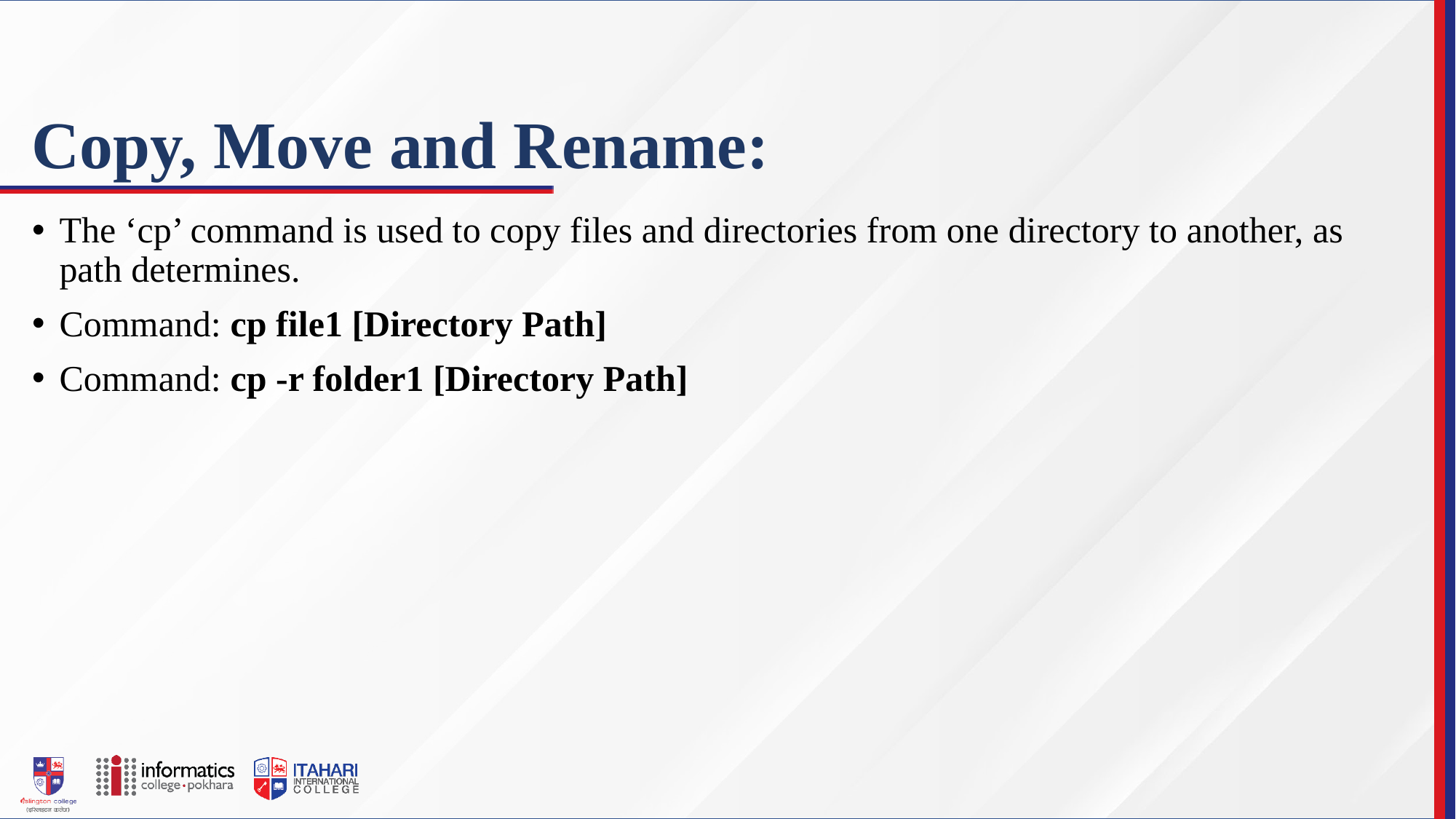

# Copy, Move and Rename:
The ‘cp’ command is used to copy files and directories from one directory to another, as path determines.
Command: cp file1 [Directory Path]
Command: cp -r folder1 [Directory Path]